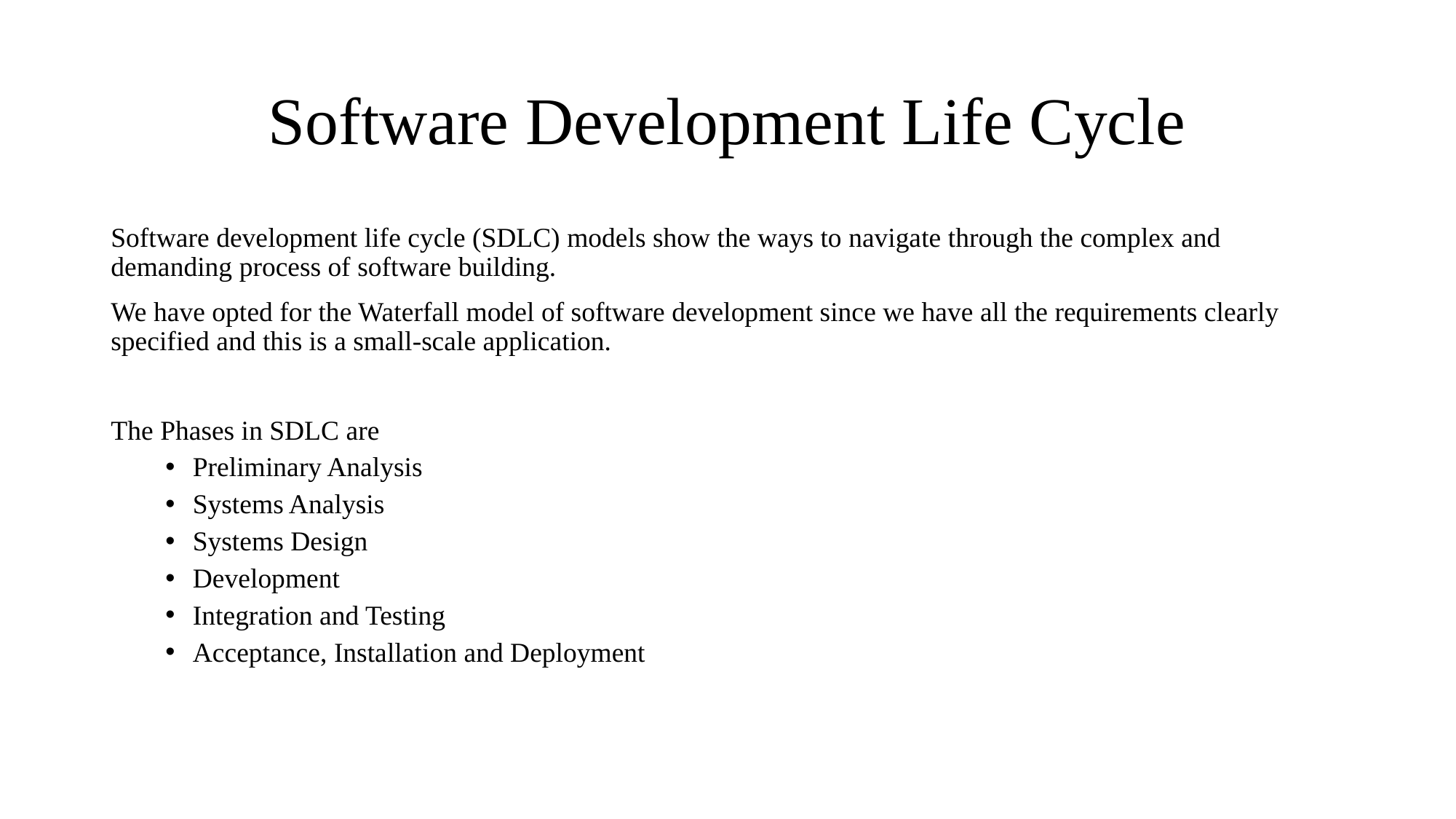

# Software Development Life Cycle
Software development life cycle (SDLC) models show the ways to navigate through the complex and demanding process of software building.
We have opted for the Waterfall model of software development since we have all the requirements clearly specified and this is a small-scale application.

The Phases in SDLC are
Preliminary Analysis
Systems Analysis
Systems Design
Development
Integration and Testing
Acceptance, Installation and Deployment